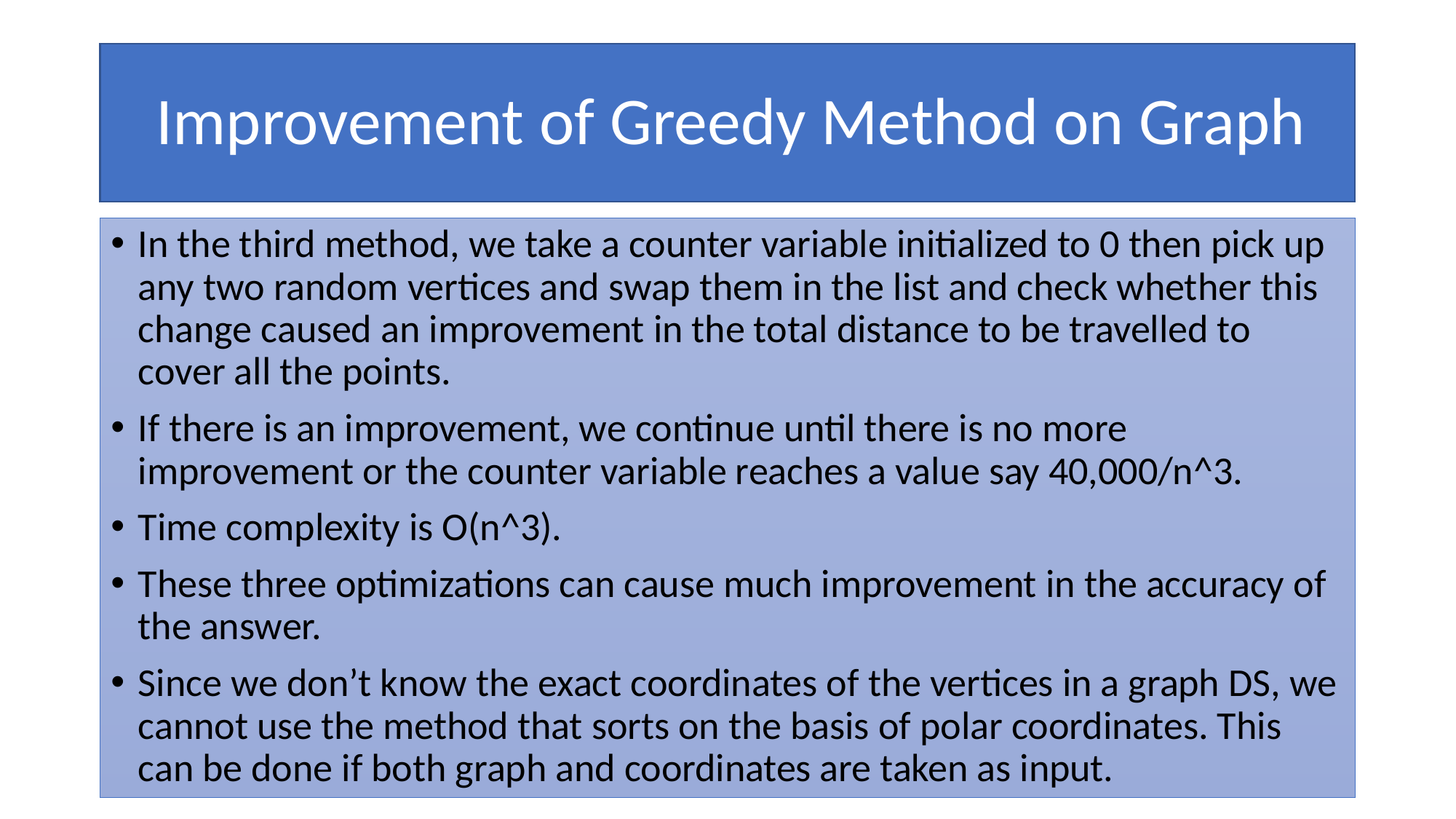

# Improvement of Greedy Method on Graph
In the third method, we take a counter variable initialized to 0 then pick up any two random vertices and swap them in the list and check whether this change caused an improvement in the total distance to be travelled to cover all the points.
If there is an improvement, we continue until there is no more improvement or the counter variable reaches a value say 40,000/n^3.
Time complexity is O(n^3).
These three optimizations can cause much improvement in the accuracy of the answer.
Since we don’t know the exact coordinates of the vertices in a graph DS, we cannot use the method that sorts on the basis of polar coordinates. This can be done if both graph and coordinates are taken as input.